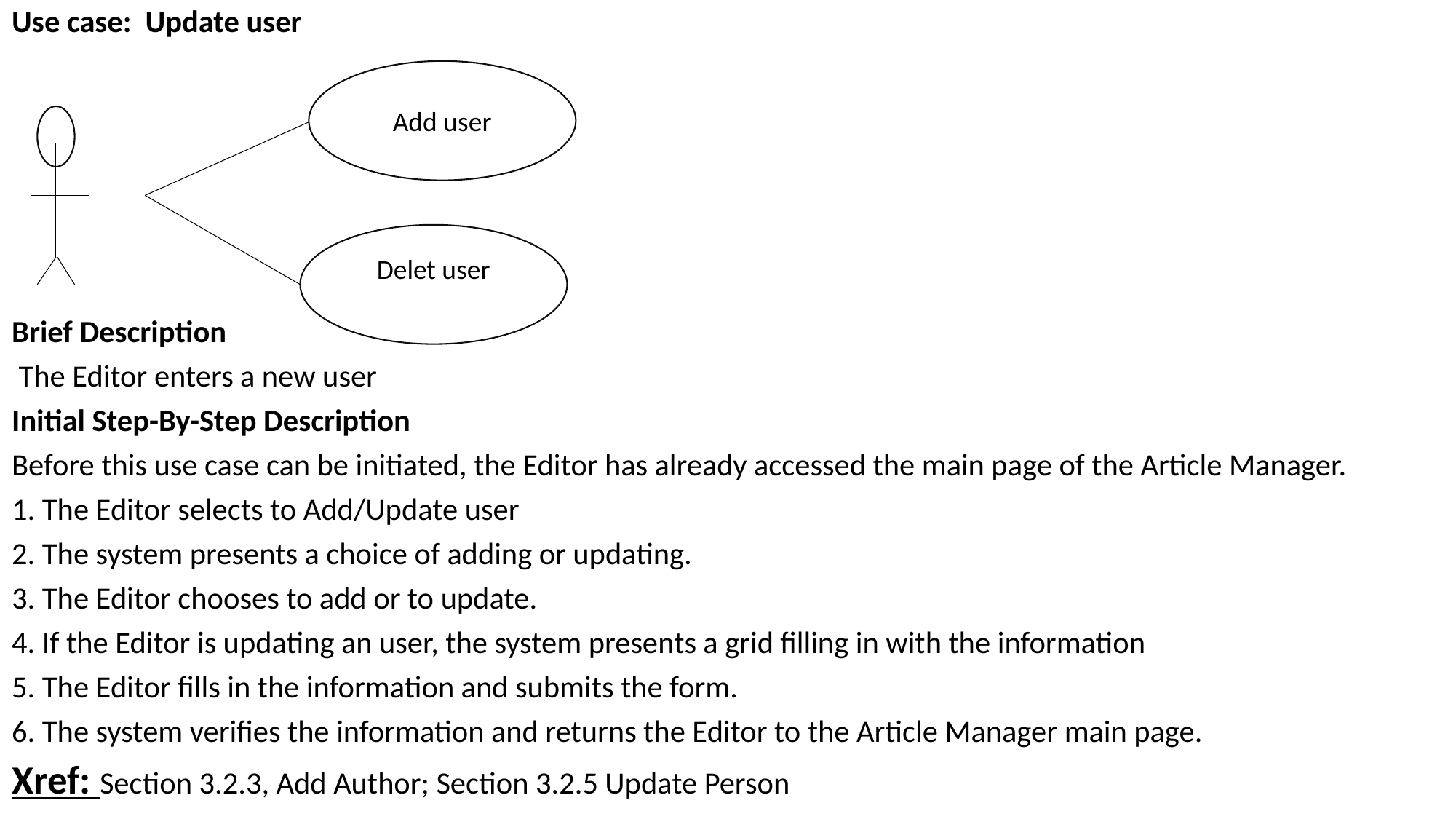

Use case:  Update user

Brief Description
 The Editor enters a new user
Initial Step-By-Step Description
Before this use case can be initiated, the Editor has already accessed the main page of the Article Manager.
1. The Editor selects to Add/Update user
2. The system presents a choice of adding or updating.
3. The Editor chooses to add or to update.
4. If the Editor is updating an user, the system presents a grid filling in with the information
5. The Editor fills in the information and submits the form.
6. The system verifies the information and returns the Editor to the Article Manager main page.
Xref: Section 3.2.3, Add Author; Section 3.2.5 Update Person
Add user

Delet user